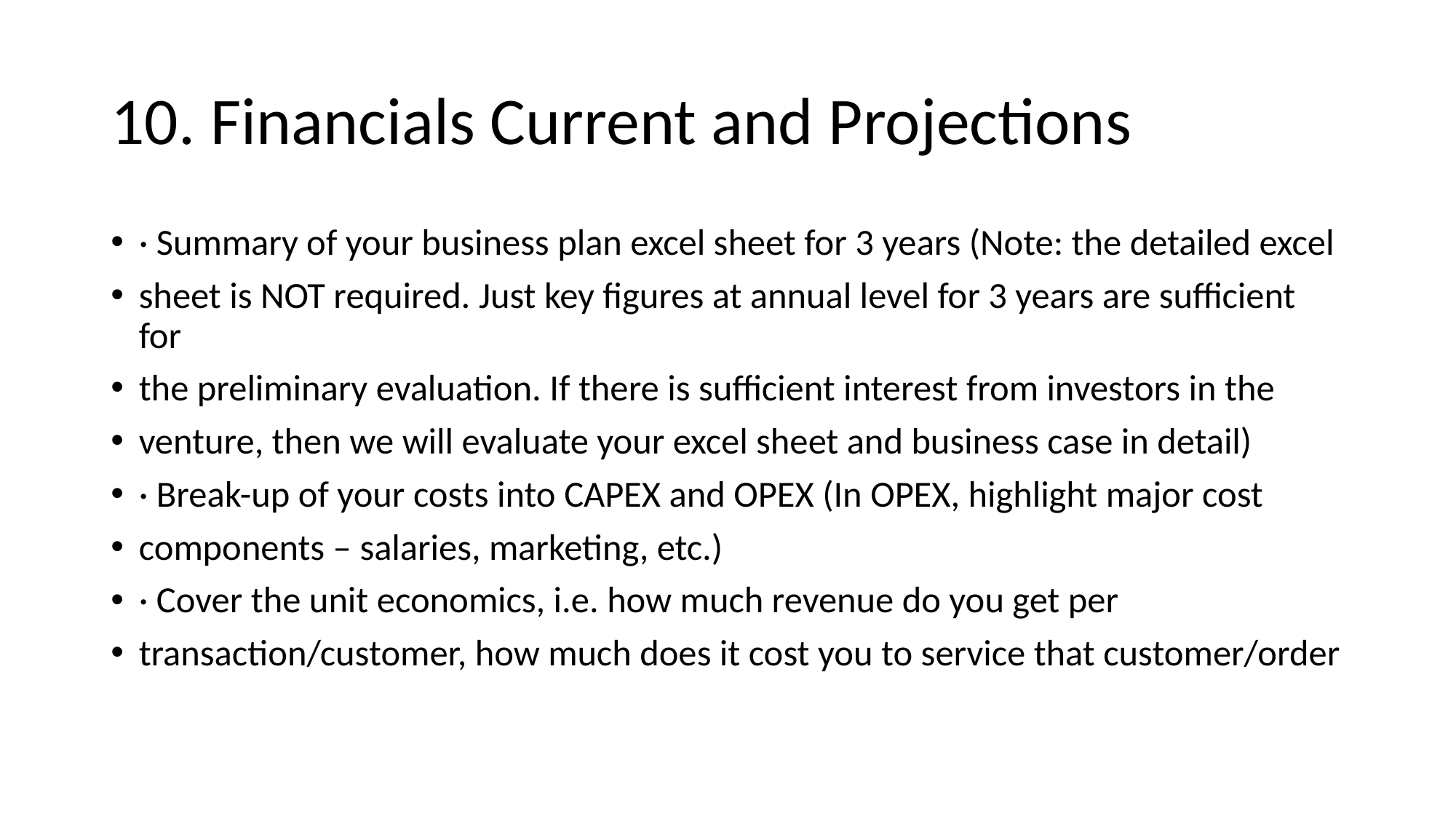

# 10. Financials Current and Projections
· Summary of your business plan excel sheet for 3 years (Note: the detailed excel
sheet is NOT required. Just key figures at annual level for 3 years are sufficient for
the preliminary evaluation. If there is sufficient interest from investors in the
venture, then we will evaluate your excel sheet and business case in detail)
· Break-up of your costs into CAPEX and OPEX (In OPEX, highlight major cost
components – salaries, marketing, etc.)
· Cover the unit economics, i.e. how much revenue do you get per
transaction/customer, how much does it cost you to service that customer/order